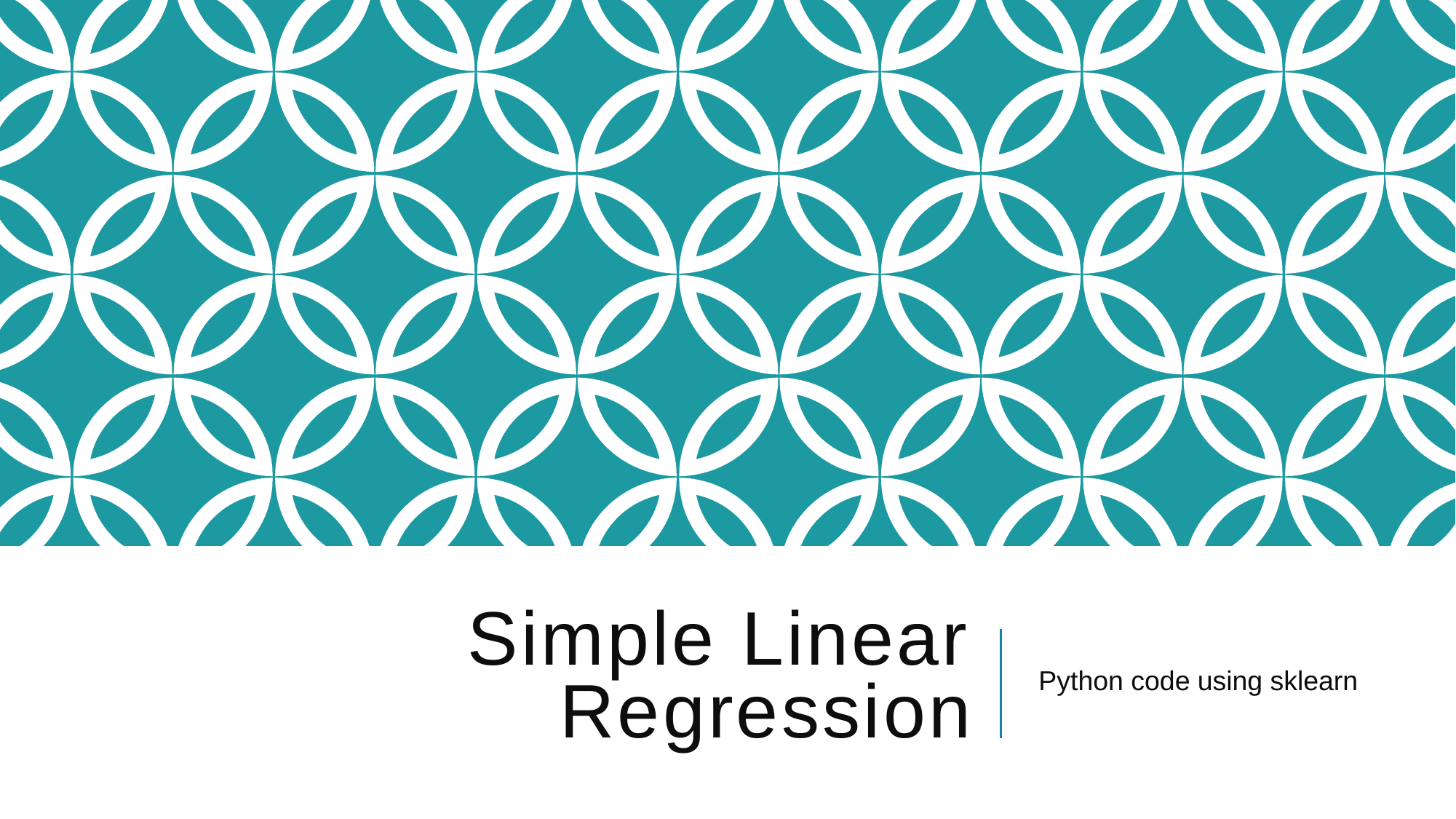

# Simple Linear Regression
Python code using sklearn